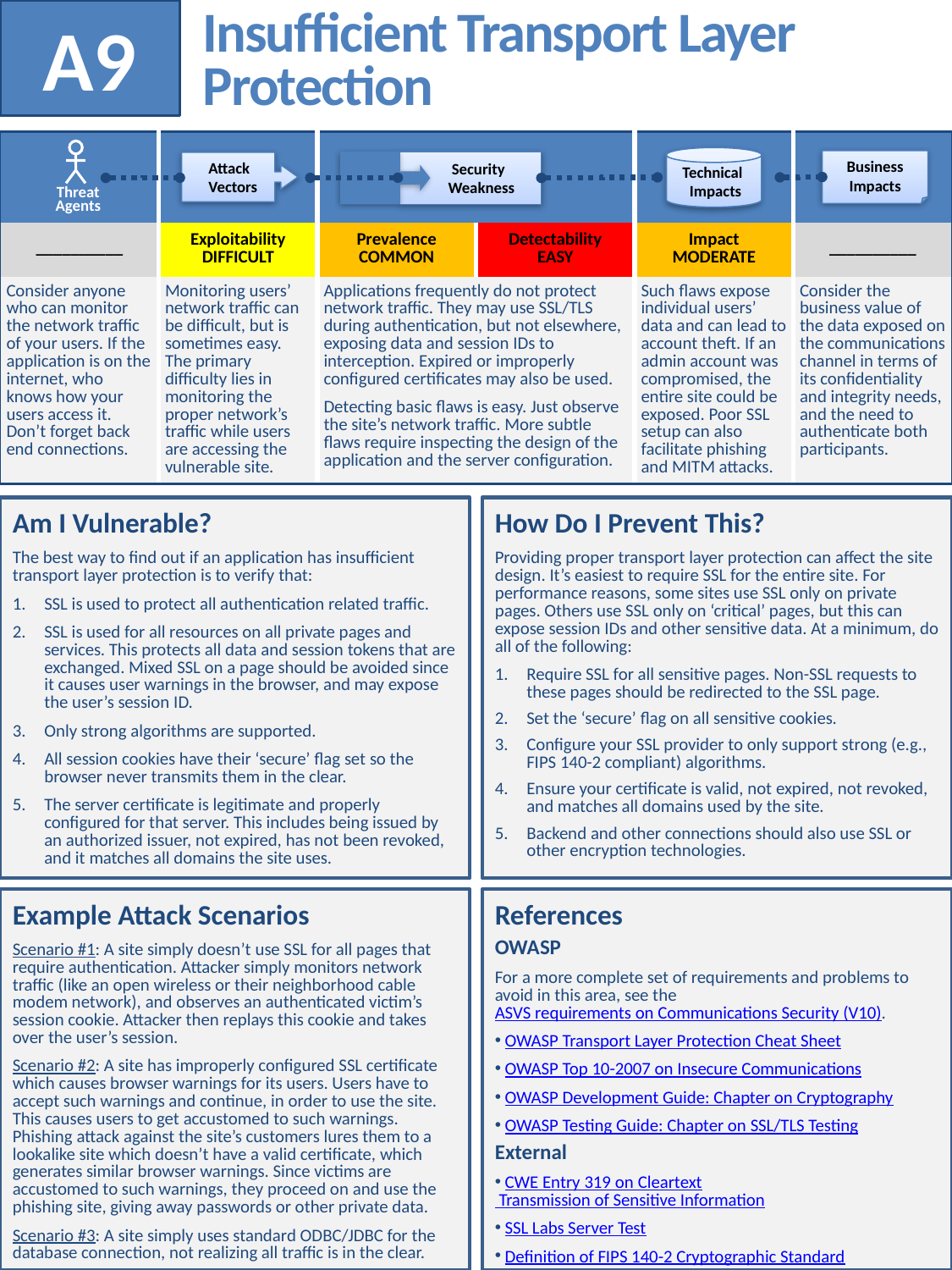

A9
# Insufficient Transport Layer Protection
|  |  |  |  |  |  |
| --- | --- | --- | --- | --- | --- |
| \_\_\_\_\_\_\_\_\_\_ | Exploitability DIFFICULT | Prevalence COMMON | Detectability EASY | Impact MODERATE | \_\_\_\_\_\_\_\_\_\_ |
| Consider anyone who can monitor the network traffic of your users. If the application is on the internet, who knows how your users access it. Don’t forget back end connections. | Monitoring users’ network traffic can be difficult, but is sometimes easy. The primary difficulty lies in monitoring the proper network’s traffic while users are accessing the vulnerable site. | Applications frequently do not protect network traffic. They may use SSL/TLS during authentication, but not elsewhere, exposing data and session IDs to interception. Expired or improperly configured certificates may also be used. Detecting basic flaws is easy. Just observe the site’s network traffic. More subtle flaws require inspecting the design of the application and the server configuration. |  | Such flaws expose individual users’ data and can lead to account theft. If an admin account was compromised, the entire site could be exposed. Poor SSL setup can also facilitate phishing and MITM attacks. | Consider the business value of the data exposed on the communications channel in terms of its confidentiality and integrity needs, and the need to authenticate both participants. |

 Technical
   Impacts
Business
Impacts

           Security
          Weakness
    Attack
    Vectors
Threat
Agents
Am I Vulnerable?
The best way to find out if an application has insufficient transport layer protection is to verify that:
SSL is used to protect all authentication related traffic.
SSL is used for all resources on all private pages and services. This protects all data and session tokens that are exchanged. Mixed SSL on a page should be avoided since it causes user warnings in the browser, and may expose the user’s session ID.
Only strong algorithms are supported.
All session cookies have their ‘secure’ flag set so the browser never transmits them in the clear.
The server certificate is legitimate and properly configured for that server. This includes being issued by an authorized issuer, not expired, has not been revoked, and it matches all domains the site uses.
How Do I Prevent This?
Providing proper transport layer protection can affect the site design. It’s easiest to require SSL for the entire site. For performance reasons, some sites use SSL only on private pages. Others use SSL only on ‘critical’ pages, but this can expose session IDs and other sensitive data. At a minimum, do all of the following:
Require SSL for all sensitive pages. Non-SSL requests to these pages should be redirected to the SSL page.
Set the ‘secure’ flag on all sensitive cookies.
Configure your SSL provider to only support strong (e.g., FIPS 140-2 compliant) algorithms.
Ensure your certificate is valid, not expired, not revoked, and matches all domains used by the site.
Backend and other connections should also use SSL or other encryption technologies.
Example Attack Scenarios
Scenario #1: A site simply doesn’t use SSL for all pages that require authentication. Attacker simply monitors network traffic (like an open wireless or their neighborhood cable modem network), and observes an authenticated victim’s session cookie. Attacker then replays this cookie and takes over the user’s session.
Scenario #2: A site has improperly configured SSL certificate which causes browser warnings for its users. Users have to accept such warnings and continue, in order to use the site. This causes users to get accustomed to such warnings. Phishing attack against the site’s customers lures them to a lookalike site which doesn’t have a valid certificate, which generates similar browser warnings. Since victims are accustomed to such warnings, they proceed on and use the phishing site, giving away passwords or other private data.
Scenario #3: A site simply uses standard ODBC/JDBC for the database connection, not realizing all traffic is in the clear.
References
OWASP
For a more complete set of requirements and problems to avoid in this area, see the ASVS requirements on Communications Security (V10).
 OWASP Transport Layer Protection Cheat Sheet
 OWASP Top 10-2007 on Insecure Communications
 OWASP Development Guide: Chapter on Cryptography
 OWASP Testing Guide: Chapter on SSL/TLS Testing
External
 CWE Entry 319 on Cleartext Transmission of Sensitive Information
 SSL Labs Server Test
 Definition of FIPS 140-2 Cryptographic Standard